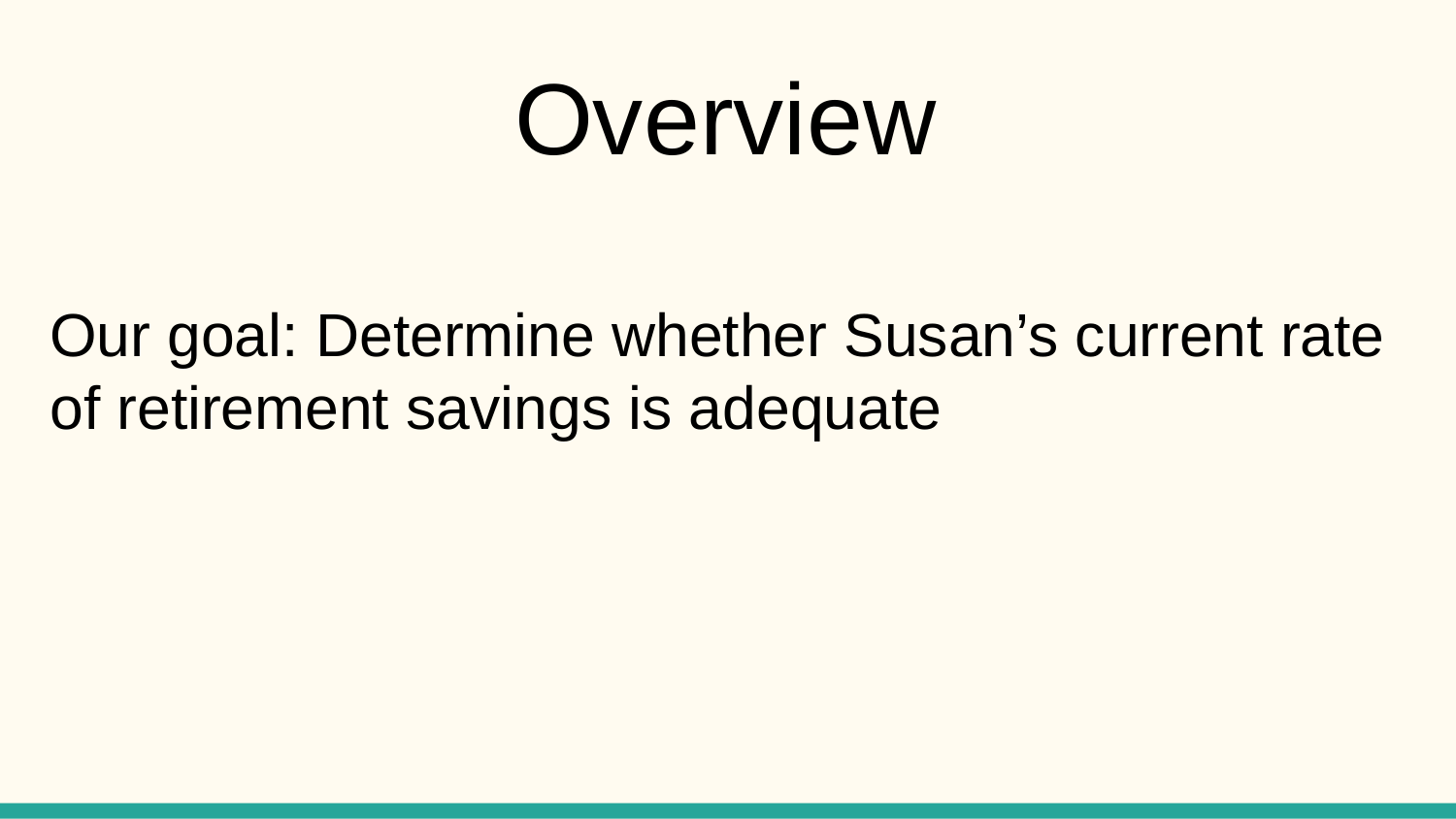

Overview

Our goal: Determine whether Susan’s current rate of retirement savings is adequate